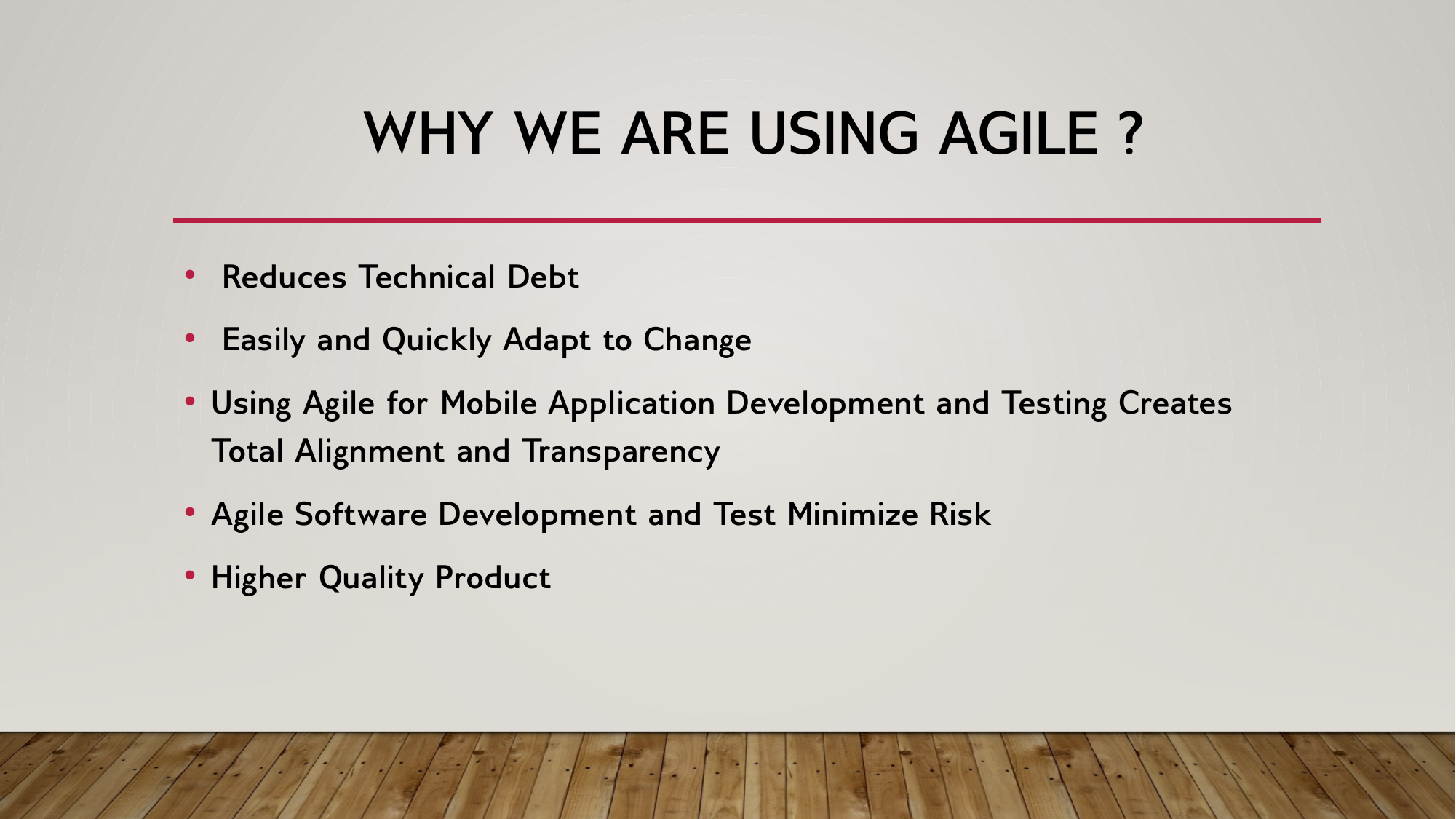

# Why we are using agile ?
 Reduces Technical Debt
 Easily and Quickly Adapt to Change
Using Agile for Mobile Application Development and Testing Creates Total Alignment and Transparency
Agile Software Development and Test Minimize Risk
Higher Quality Product